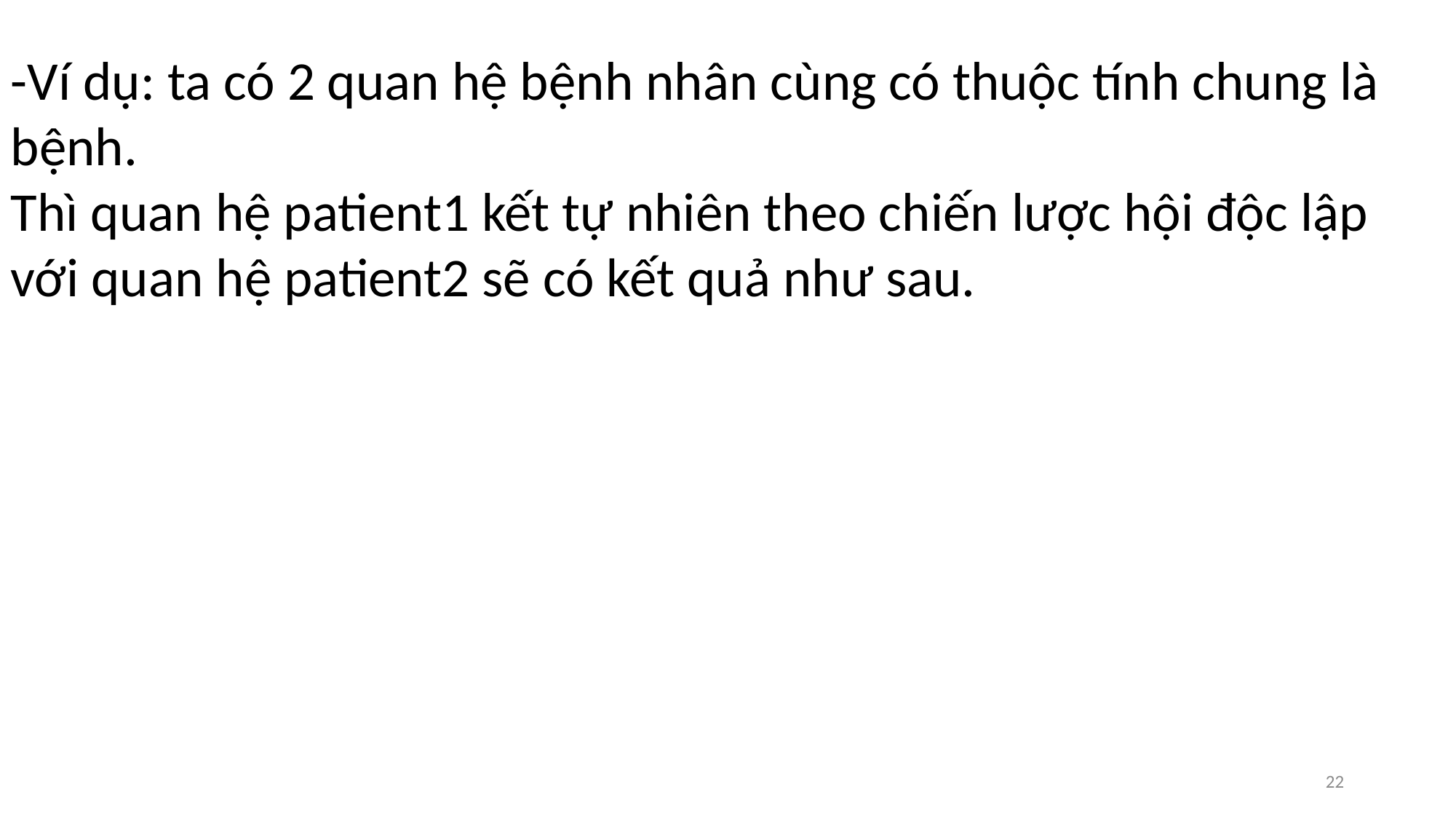

-Ví dụ: ta có 2 quan hệ bệnh nhân cùng có thuộc tính chung là bệnh.
Thì quan hệ patient1 kết tự nhiên theo chiến lược hội độc lập với quan hệ patient2 sẽ có kết quả như sau.
22